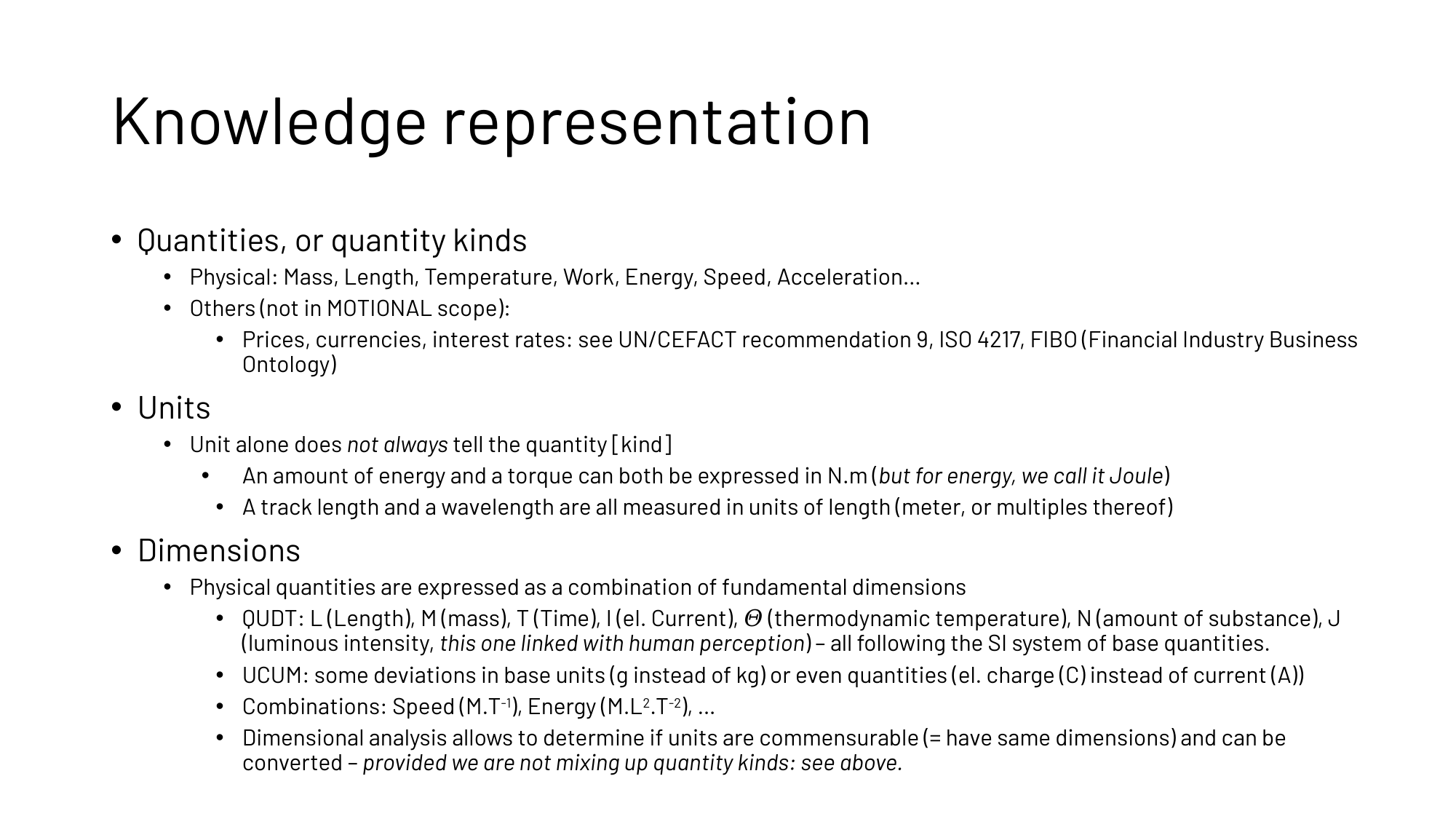

# Knowledge representation
Quantities, or quantity kinds
Physical: Mass, Length, Temperature, Work, Energy, Speed, Acceleration…
Others (not in MOTIONAL scope):
Prices, currencies, interest rates: see UN/CEFACT recommendation 9, ISO 4217, FIBO (Financial Industry Business Ontology)
Units
Unit alone does not always tell the quantity [kind]
An amount of energy and a torque can both be expressed in N.m (but for energy, we call it Joule)
A track length and a wavelength are all measured in units of length (meter, or multiples thereof)
Dimensions
Physical quantities are expressed as a combination of fundamental dimensions
QUDT: L (Length), M (mass), T (Time), I (el. Current), 𝛩 (thermodynamic temperature), N (amount of substance), J (luminous intensity, this one linked with human perception) – all following the SI system of base quantities.
UCUM: some deviations in base units (g instead of kg) or even quantities (el. charge (C) instead of current (A))
Combinations: Speed (M.T-1), Energy (M.L2.T-2), …
Dimensional analysis allows to determine if units are commensurable (= have same dimensions) and can be converted – provided we are not mixing up quantity kinds: see above.